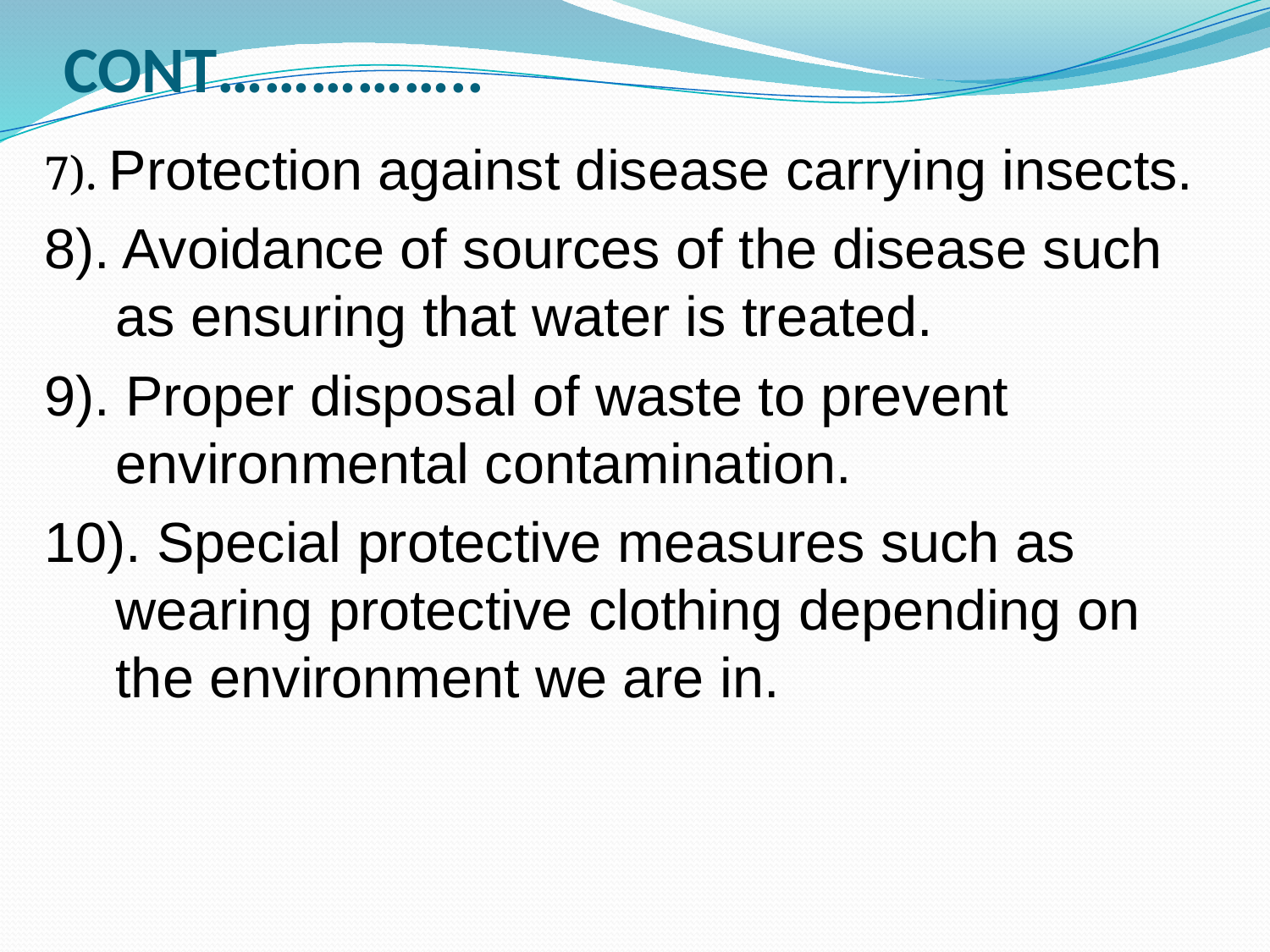

# CONT……………..
7). Protection against disease carrying insects.
8). Avoidance of sources of the disease such as ensuring that water is treated.
9). Proper disposal of waste to prevent environmental contamination.
10). Special protective measures such as wearing protective clothing depending on the environment we are in.